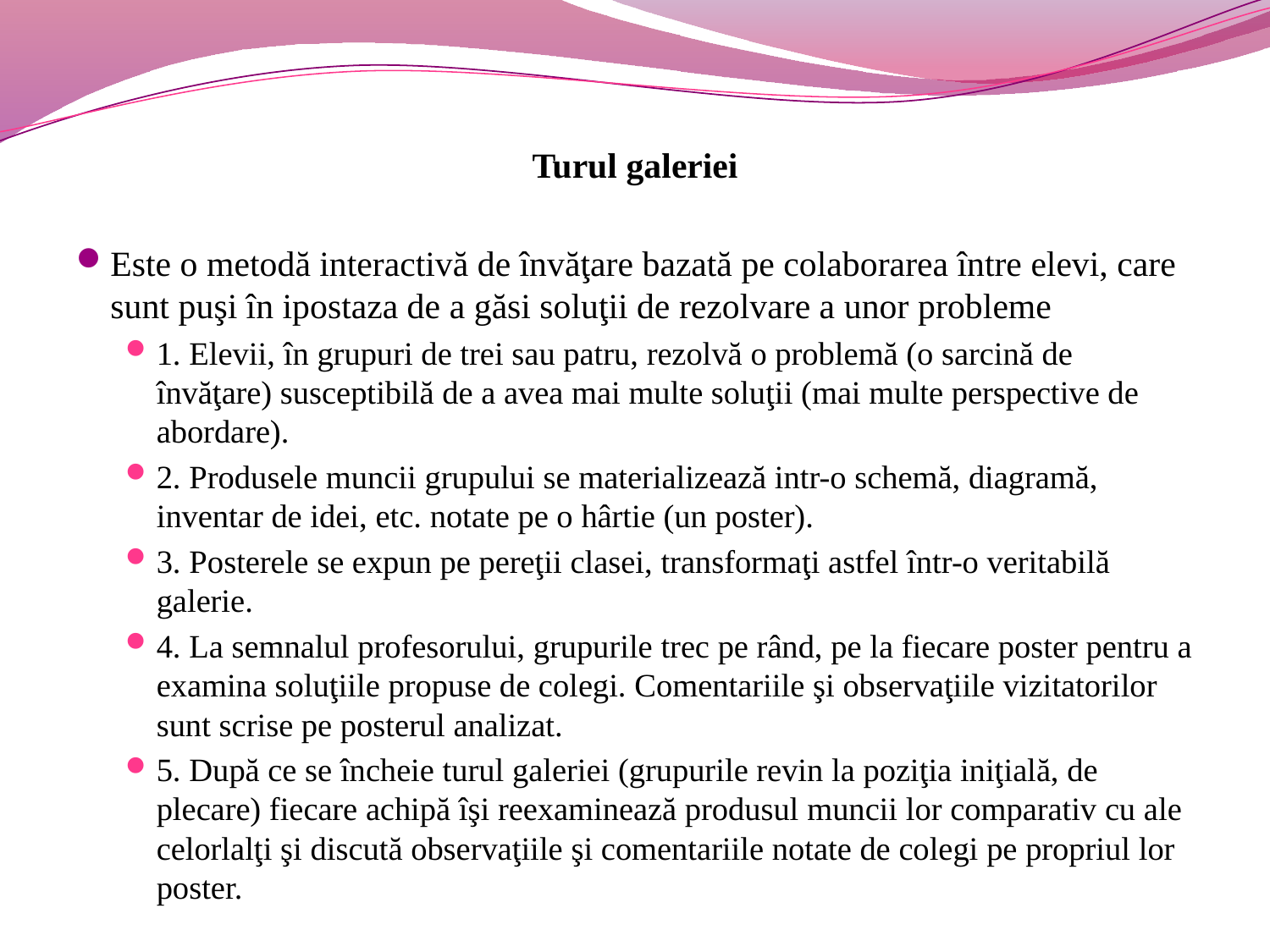

#
Turul galeriei

Este o metodă interactivă de învăţare bazată pe colaborarea între elevi, care sunt puşi în ipostaza de a găsi soluţii de rezolvare a unor probleme
1. Elevii, în grupuri de trei sau patru, rezolvă o problemă (o sarcină de învăţare) susceptibilă de a avea mai multe soluţii (mai multe perspective de abordare).
2. Produsele muncii grupului se materializează intr-o schemă, diagramă, inventar de idei, etc. notate pe o hârtie (un poster).
3. Posterele se expun pe pereţii clasei, transformaţi astfel într-o veritabilă galerie.
4. La semnalul profesorului, grupurile trec pe rând, pe la fiecare poster pentru a examina soluţiile propuse de colegi. Comentariile şi observaţiile vizitatorilor sunt scrise pe posterul analizat.
5. După ce se încheie turul galeriei (grupurile revin la poziţia iniţială, de plecare) fiecare achipă îşi reexaminează produsul muncii lor comparativ cu ale celorlalţi şi discută observaţiile şi comentariile notate de colegi pe propriul lor poster.